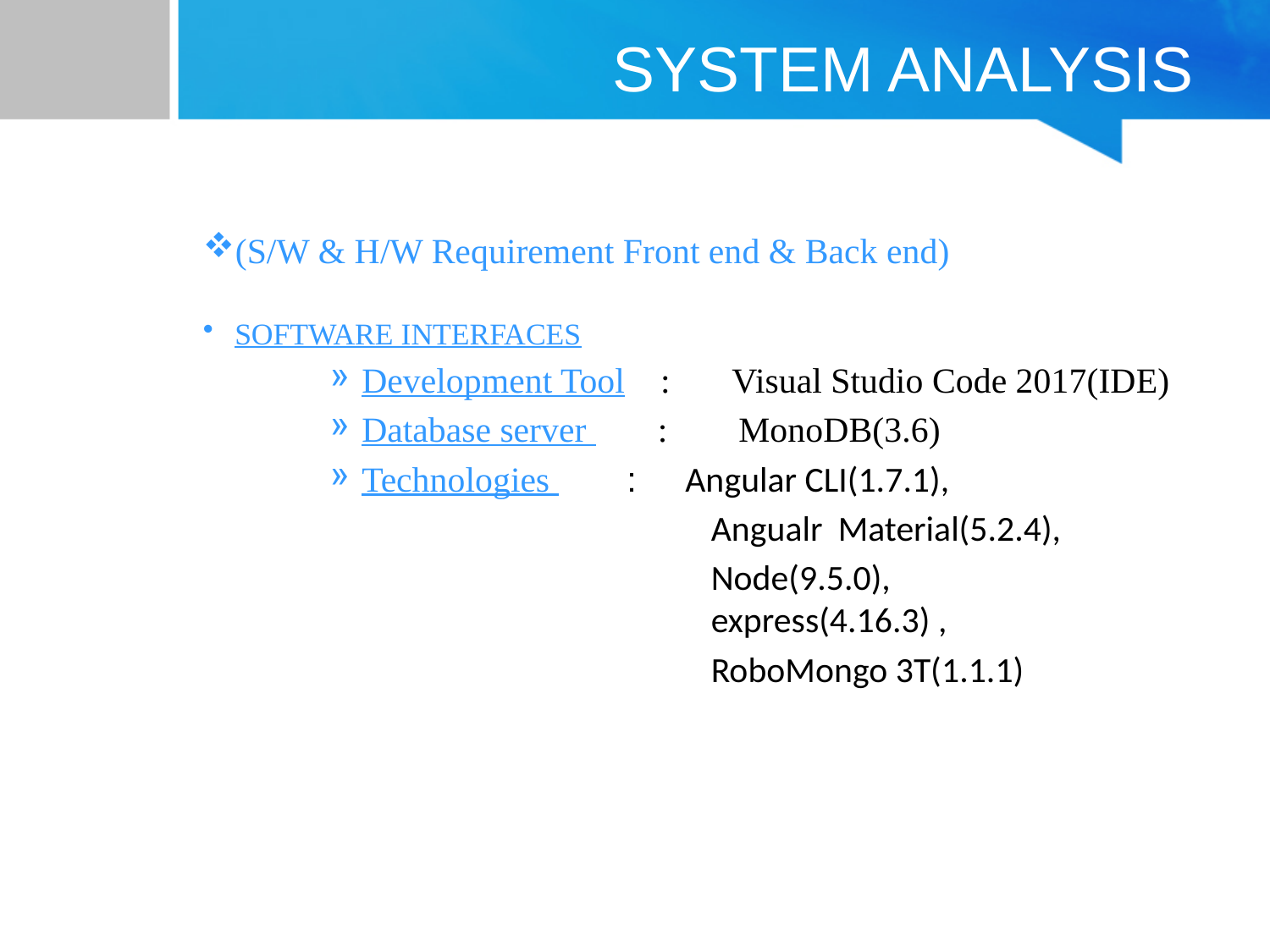

# SYSTEM ANALYSIS
(S/W & H/W Requirement Front end & Back end)

SOFTWARE INTERFACES
Development Tool    :       Visual Studio Code 2017(IDE)
Database server        :        MonoDB(3.6)
Technologies        :     Angular CLI(1.7.1),
			Angualr 	Material(5.2.4),
			Node(9.5.0), 					express(4.16.3) ,
			RoboMongo 3T(1.1.1)